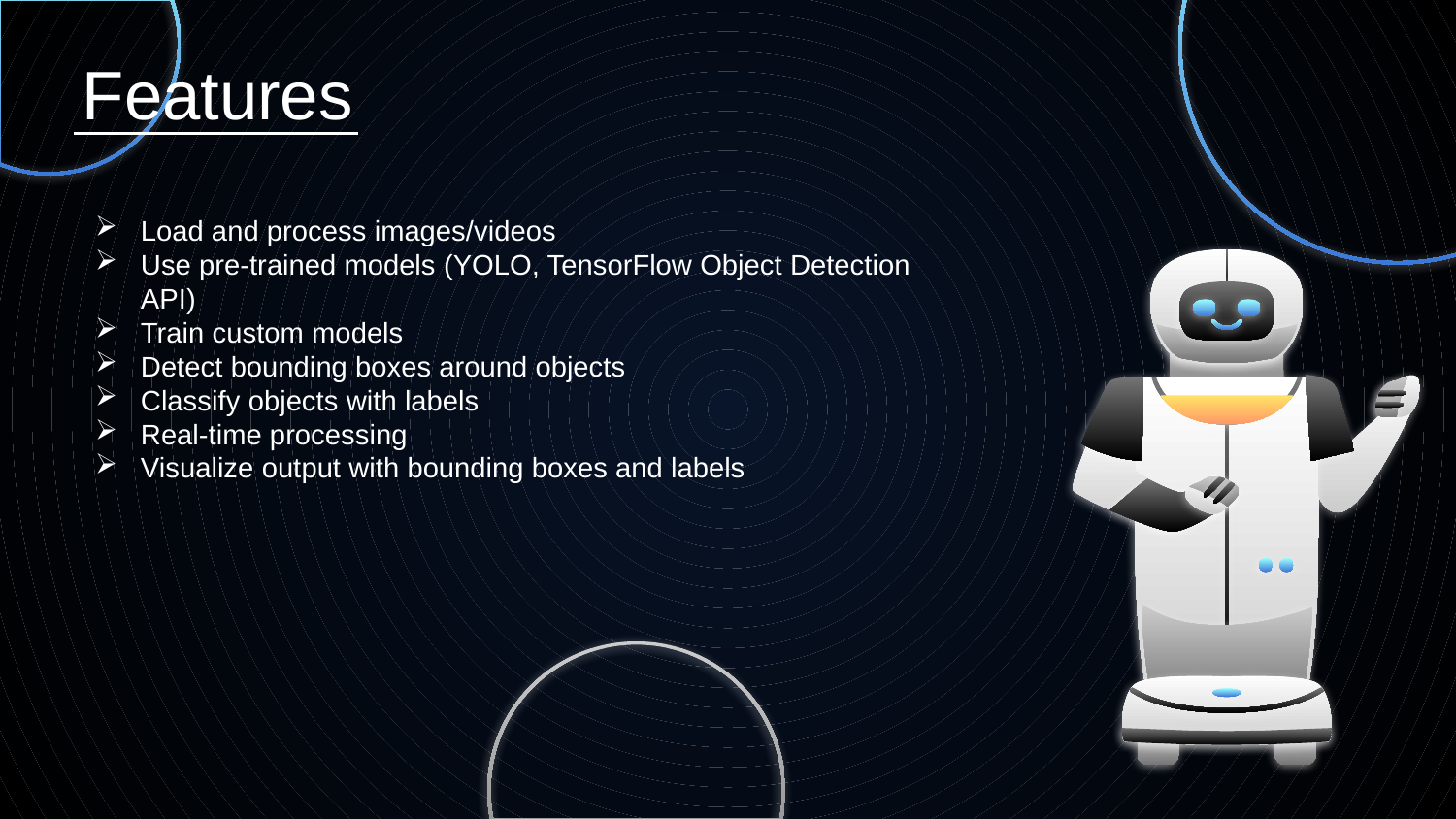

# Features
Load and process images/videos
Use pre-trained models (YOLO, TensorFlow Object Detection API)
Train custom models
Detect bounding boxes around objects
Classify objects with labels
Real-time processing
Visualize output with bounding boxes and labels